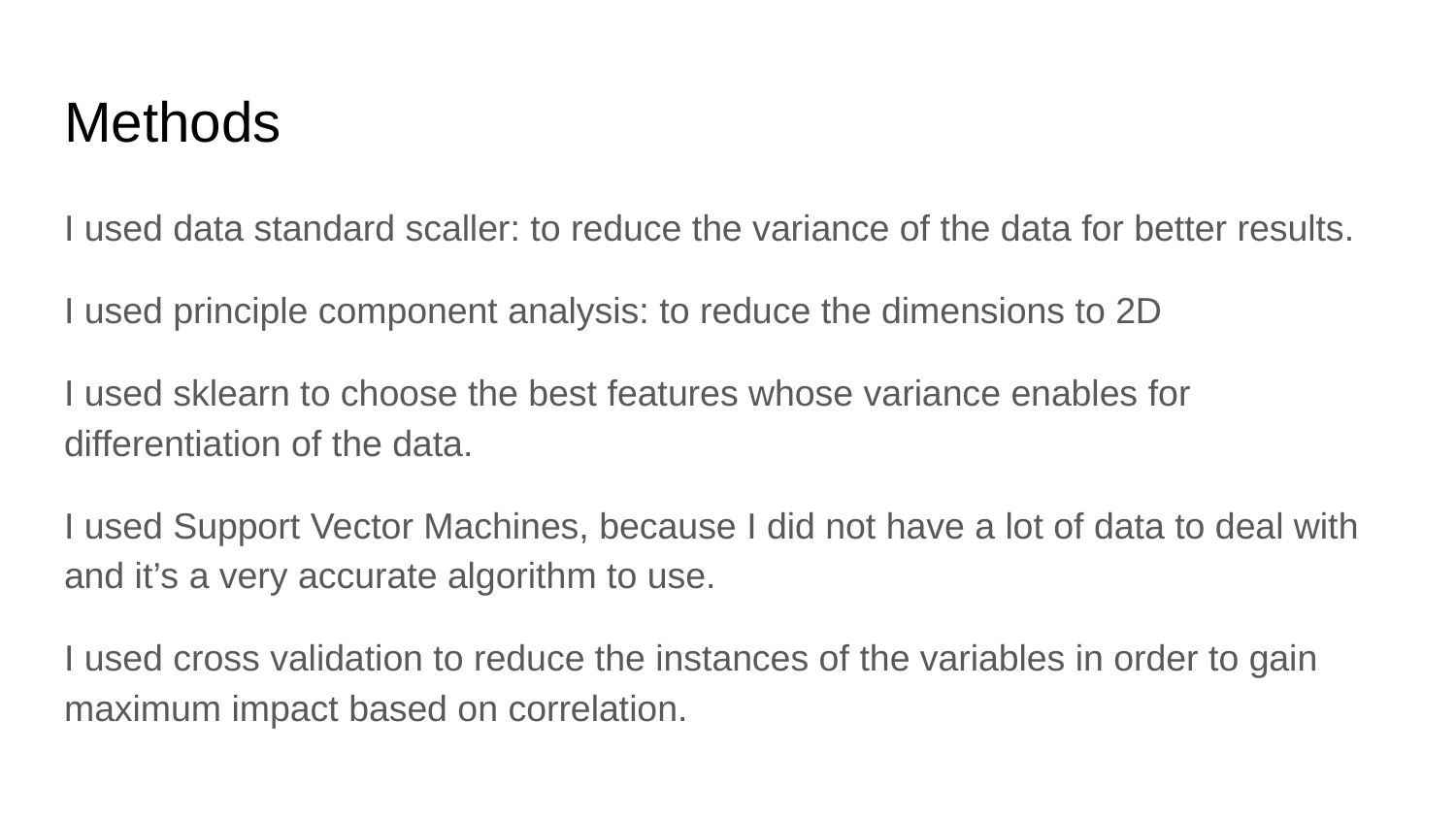

# Methods
I used data standard scaller: to reduce the variance of the data for better results.
I used principle component analysis: to reduce the dimensions to 2D
I used sklearn to choose the best features whose variance enables for differentiation of the data.
I used Support Vector Machines, because I did not have a lot of data to deal with and it’s a very accurate algorithm to use.
I used cross validation to reduce the instances of the variables in order to gain maximum impact based on correlation.